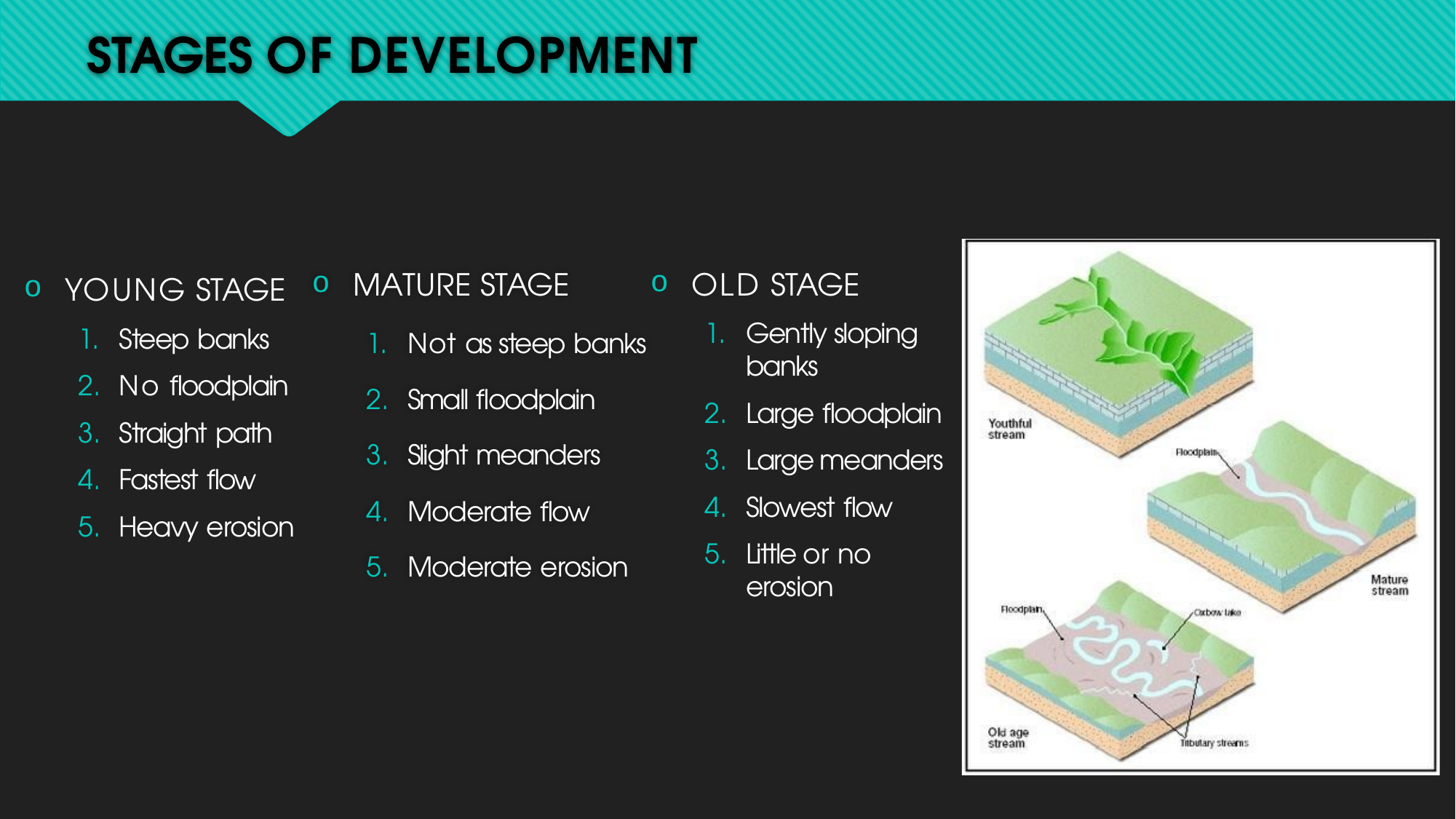

# STAGES OF DEVELOPMENT
MATURE STAGE
Not as steep banks
Small floodplain
Slight meanders
Moderate flow
Moderate erosion

OLD STAGE
Gently sloping banks
Large floodplain
Large meanders
Slowest flow
Little or no erosion

YOUNG STAGE
Steep banks
No floodplain
Straight path
Fastest flow
Heavy erosion